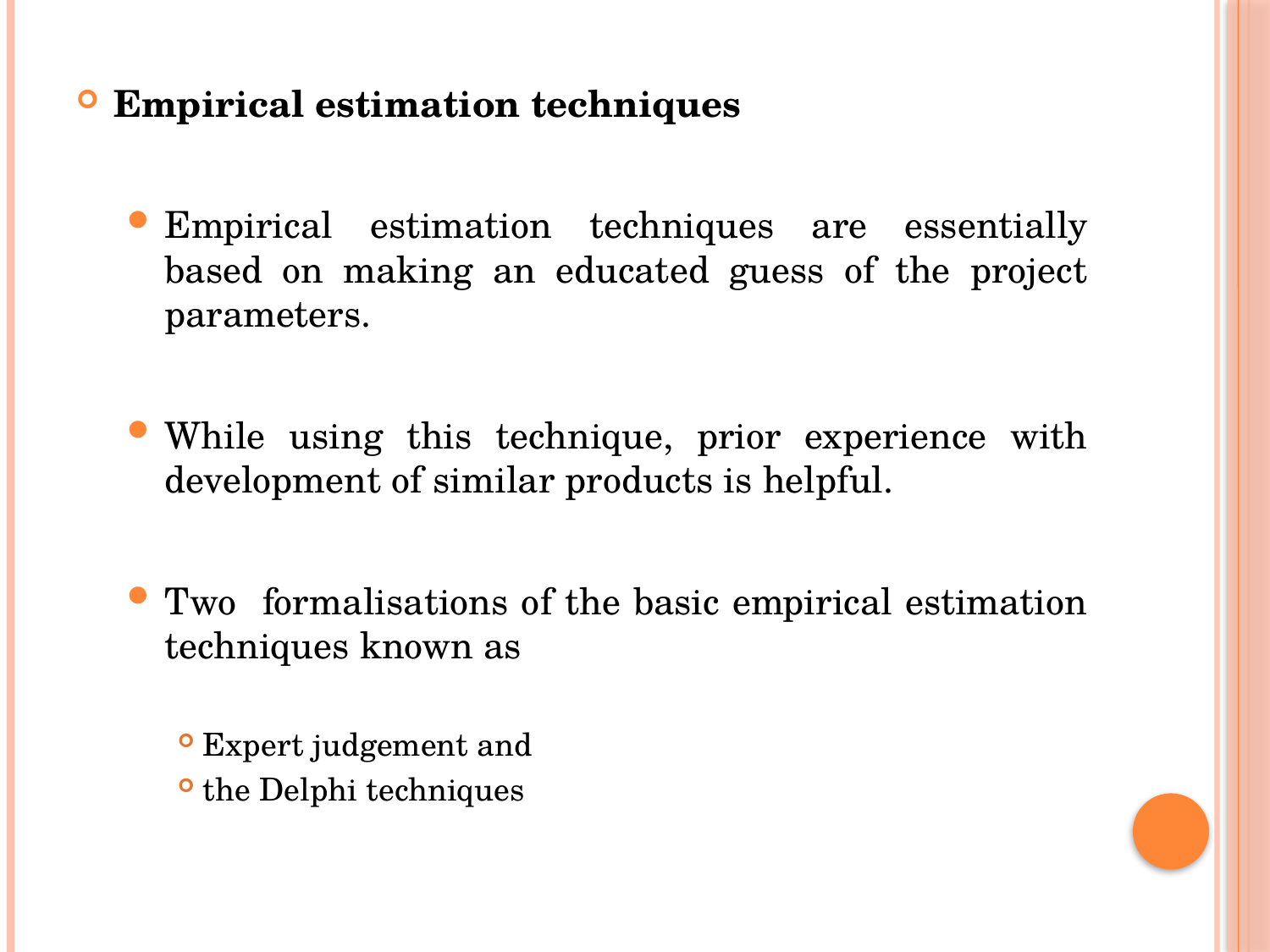

Empirical estimation techniques

Empirical estimation techniques are essentially based on making an educated guess of the project parameters.

While using this technique, prior experience with development of similar products is helpful.

Two  formalisations of the basic empirical estimation techniques known as

Expert judgement and
the Delphi techniques